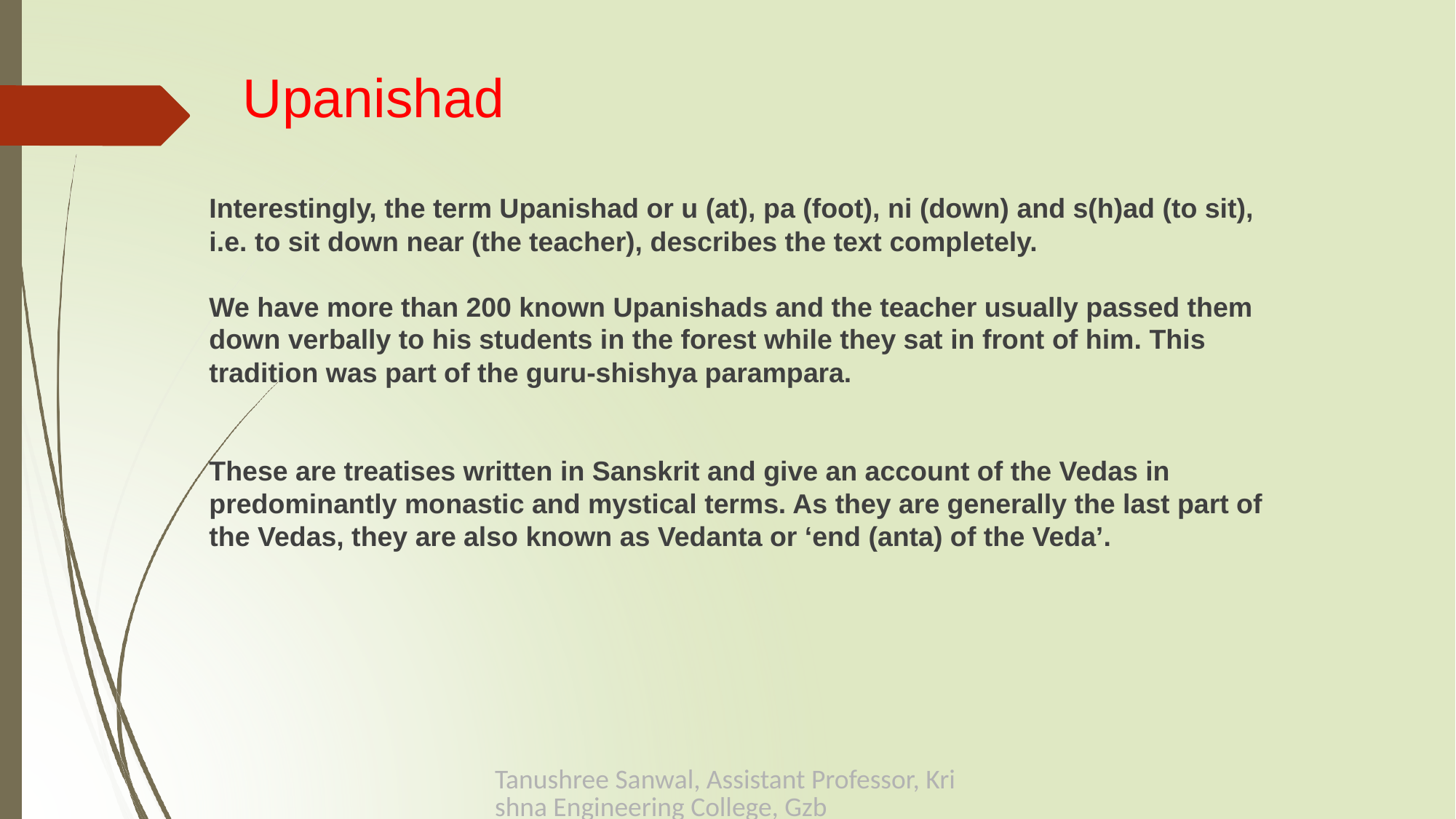

# Upanishad
Interestingly, the term Upanishad or u (at), pa (foot), ni (down) and s(h)ad (to sit), i.e. to sit down near (the teacher), describes the text completely.

We have more than 200 known Upanishads and the teacher usually passed them down verbally to his students in the forest while they sat in front of him. This tradition was part of the guru-shishya parampara.

These are treatises written in Sanskrit and give an account of the Vedas in predominantly monastic and mystical terms. As they are generally the last part of the Vedas, they are also known as Vedanta or ‘end (anta) of the Veda’.
Tanushree Sanwal, Assistant Professor, Krishna Engineering College, Gzb